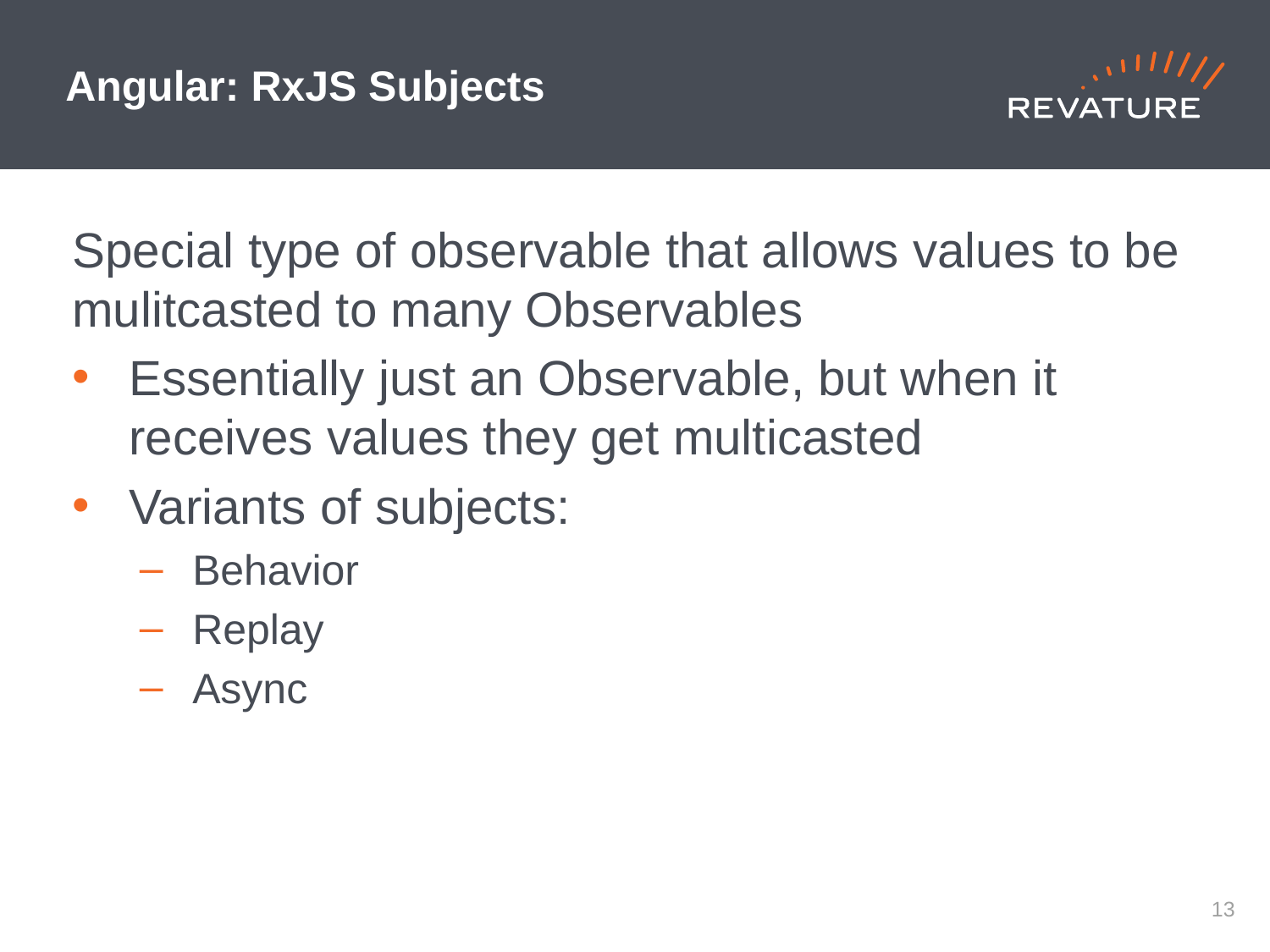

# Angular: RxJS Subjects
Special type of observable that allows values to be mulitcasted to many Observables
Essentially just an Observable, but when it receives values they get multicasted
Variants of subjects:
Behavior
Replay
Async
13